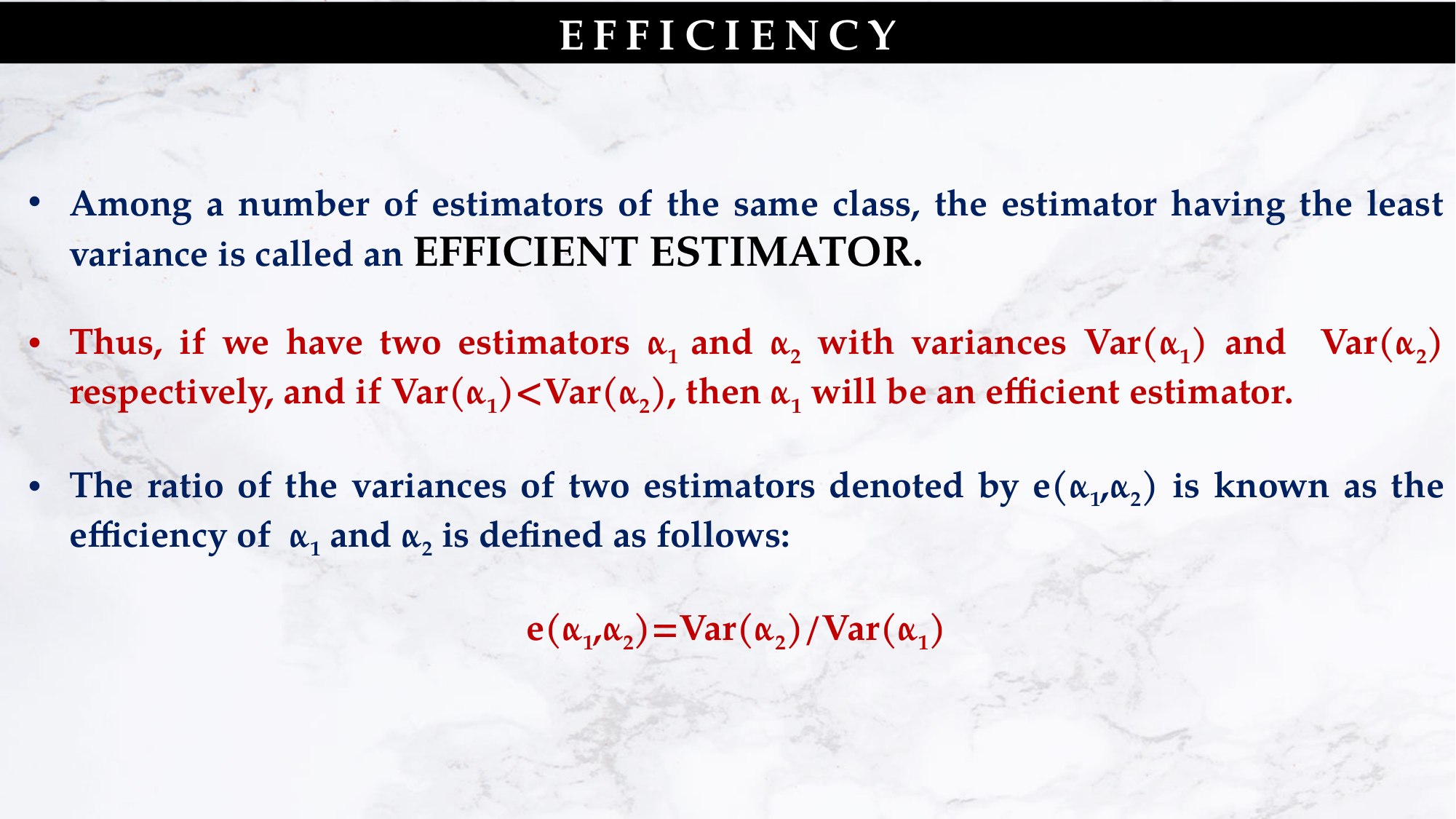

EFFICIENCY
Among a number of estimators of the same class, the estimator having the least variance is called an EFFICIENT ESTIMATOR.

Thus, if we have two estimators α1 and α2 with variances Var(α1) and  Var(α2) respectively, and if Var(α1)<Var(α2), then α1 will be an efficient estimator.

The ratio of the variances of two estimators denoted by e(α1,α2) is known as the efficiency of  α1 and α2 is defined as follows:

e(α1,α2)=Var(α2)/Var(α1)